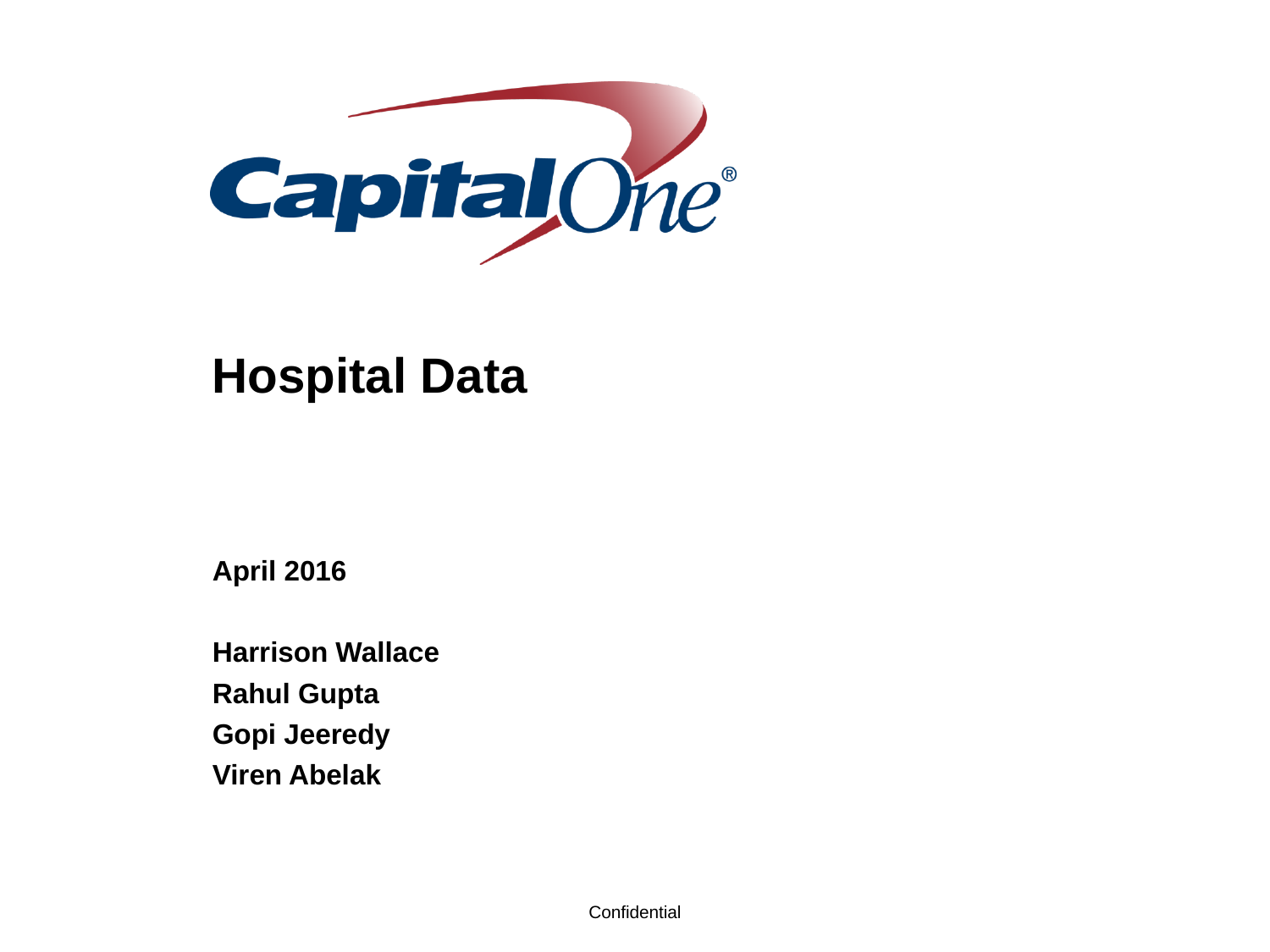

# Hospital Data
April 2016

Harrison Wallace
Rahul Gupta
Gopi Jeeredy
Viren Abelak